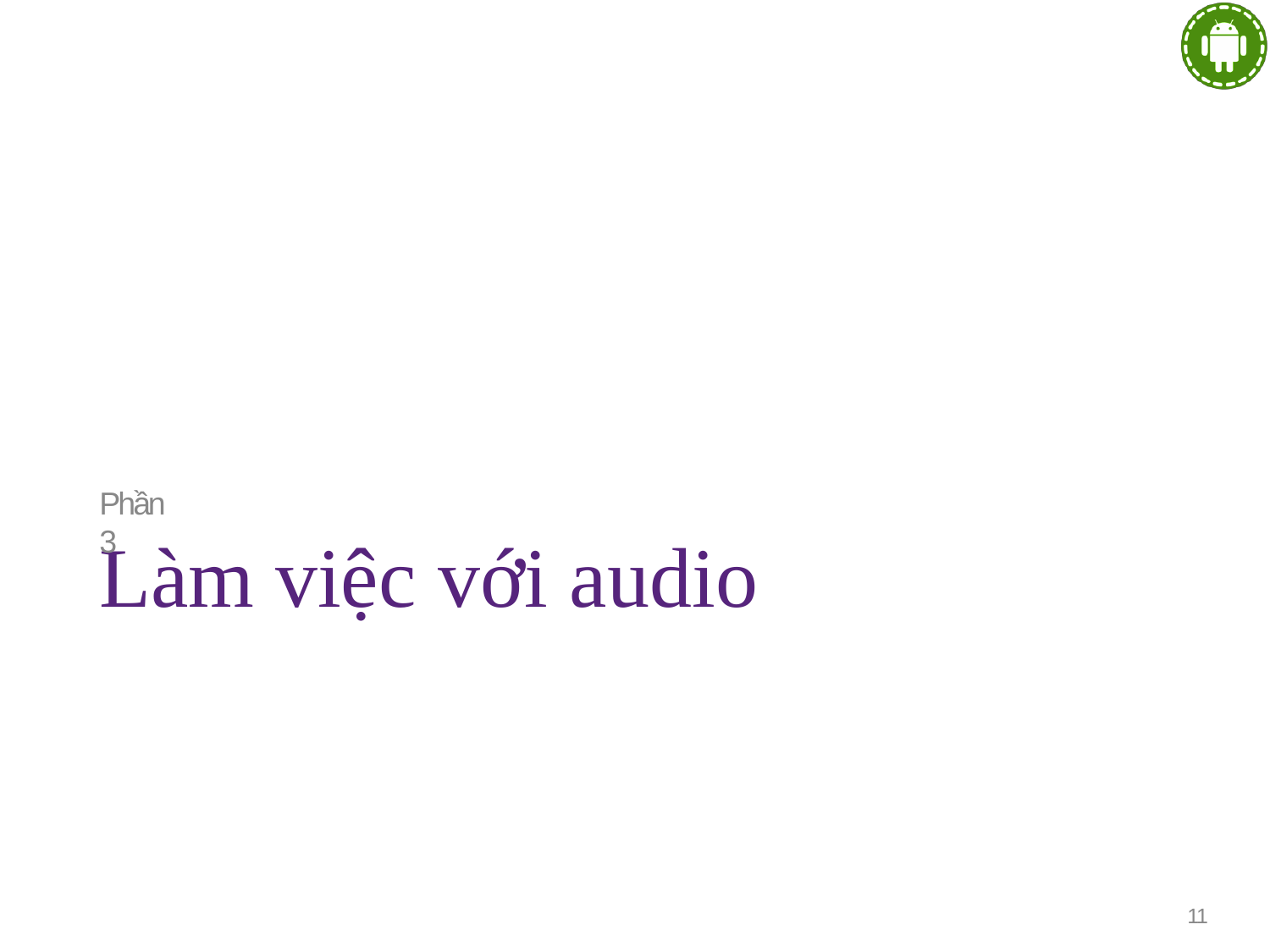

Phần 3
# Làm việc với audio
11